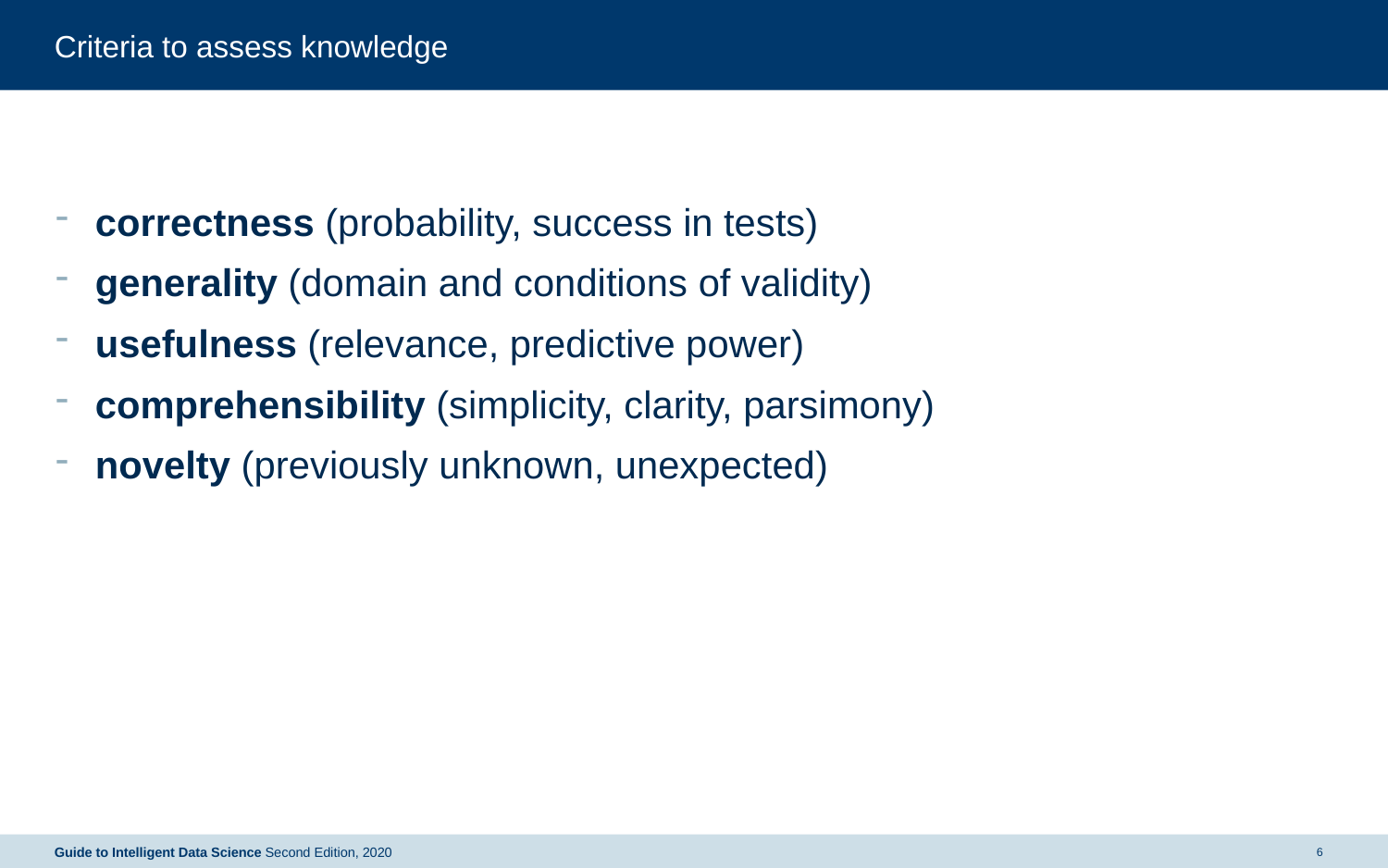

# Criteria to assess knowledge

correctness (probability, success in tests)
generality (domain and conditions of validity)
usefulness (relevance, predictive power)
comprehensibility (simplicity, clarity, parsimony)
novelty (previously unknown, unexpected)
Guide to Intelligent Data Science Second Edition, 2020
6